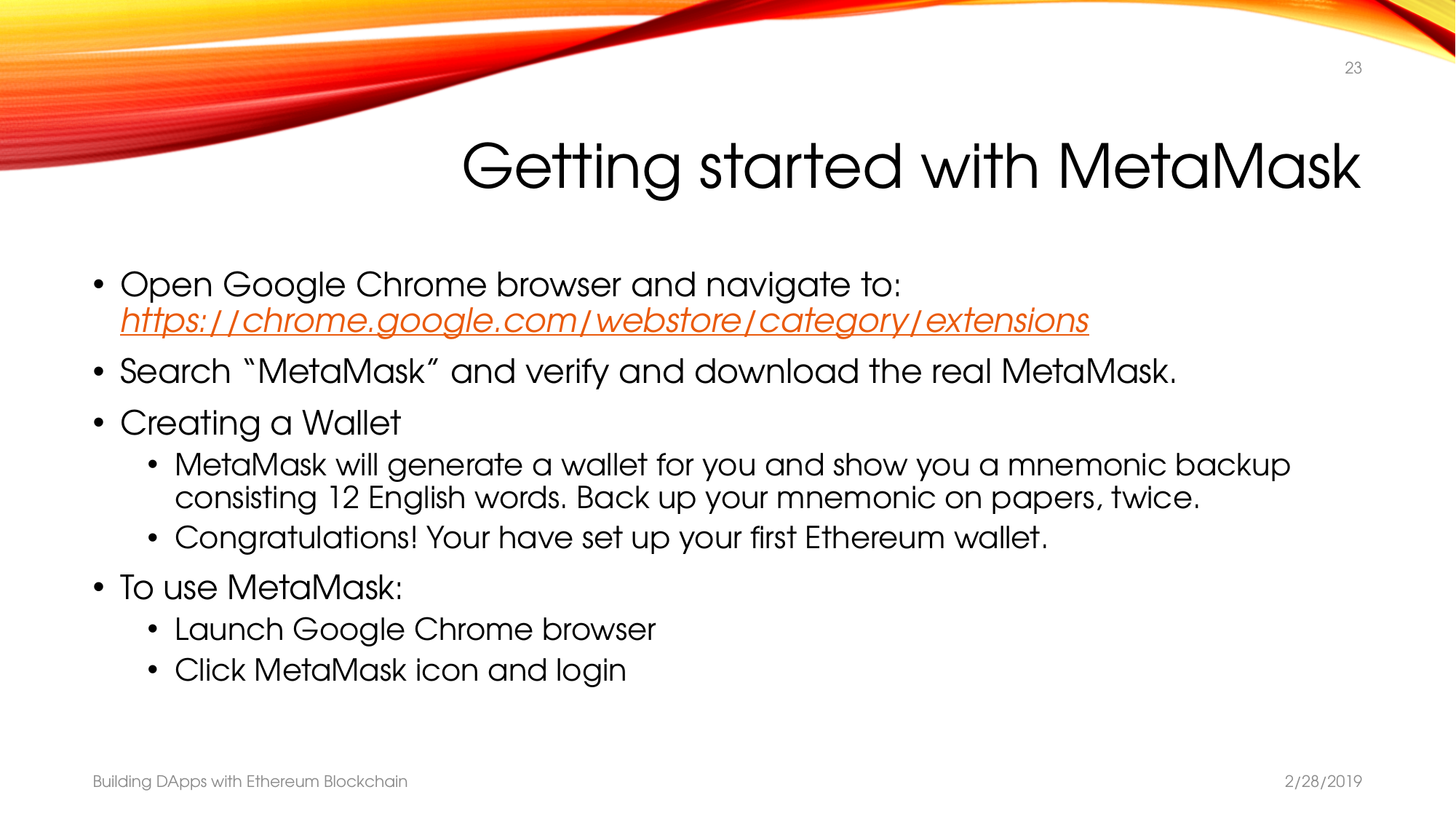

23
# Getting started with MetaMask
Open Google Chrome browser and navigate to: https://chrome.google.com/webstore/category/extensions
Search “MetaMask” and verify and download the real MetaMask.
Creating a Wallet
MetaMask will generate a wallet for you and show you a mnemonic backup consisting 12 English words. Back up your mnemonic on papers, twice.
Congratulations! Your have set up your first Ethereum wallet.
To use MetaMask:
Launch Google Chrome browser
Click MetaMask icon and login
Building DApps with Ethereum Blockchain
2/28/2019